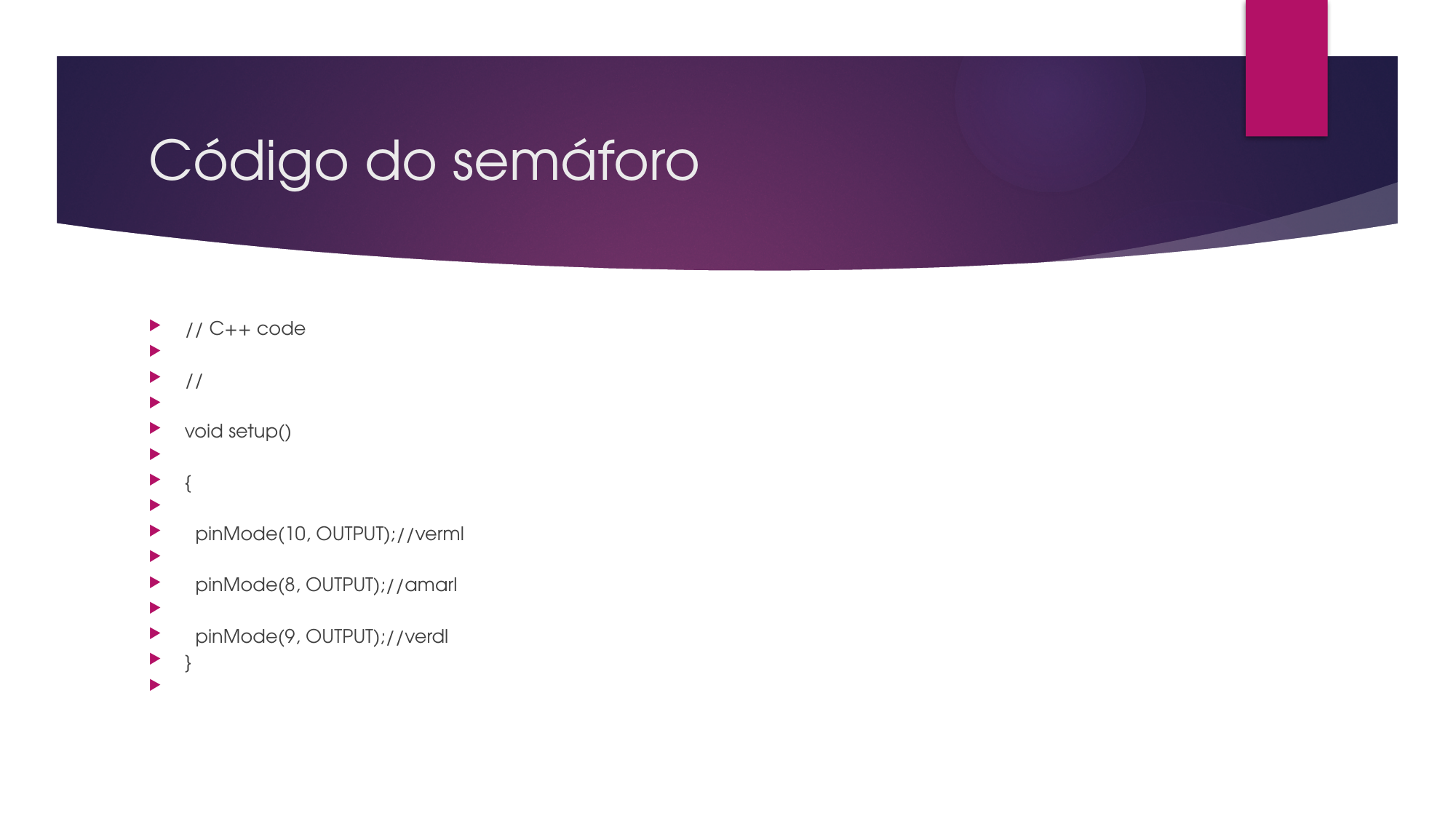

# Código do semáforo
// C++ code

//

void setup()

{

  pinMode(10, OUTPUT);//verml

  pinMode(8, OUTPUT);//amarl

  pinMode(9, OUTPUT);//verdl
}